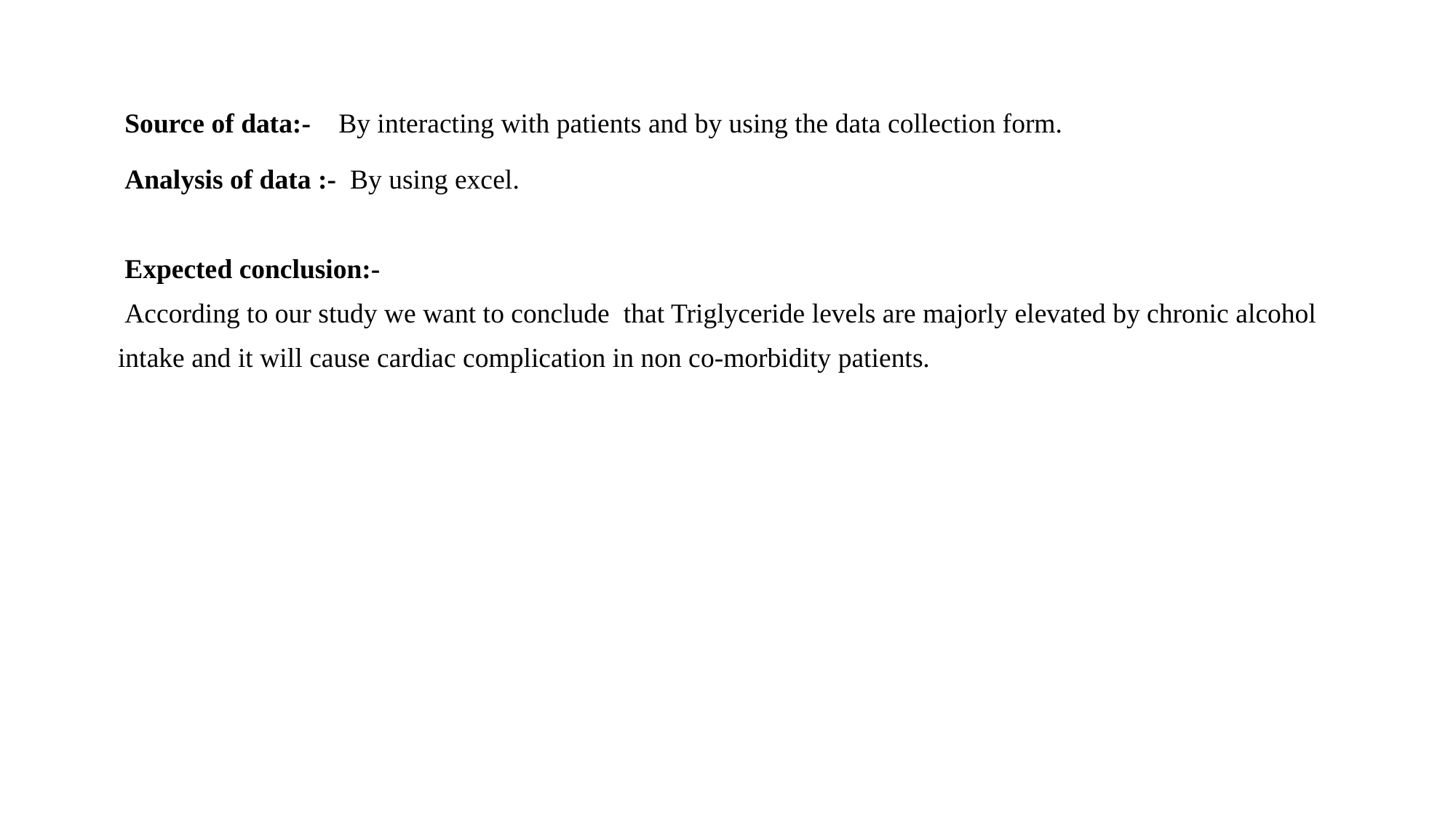

Source of data:-    By interacting with patients and by using the data collection form.
  Analysis of data :-  By using excel.

  Expected conclusion:-
  According to our study we want to conclude  that Triglyceride levels are majorly elevated by chronic alcohol
 intake and it will cause cardiac complication in non co-morbidity patients.